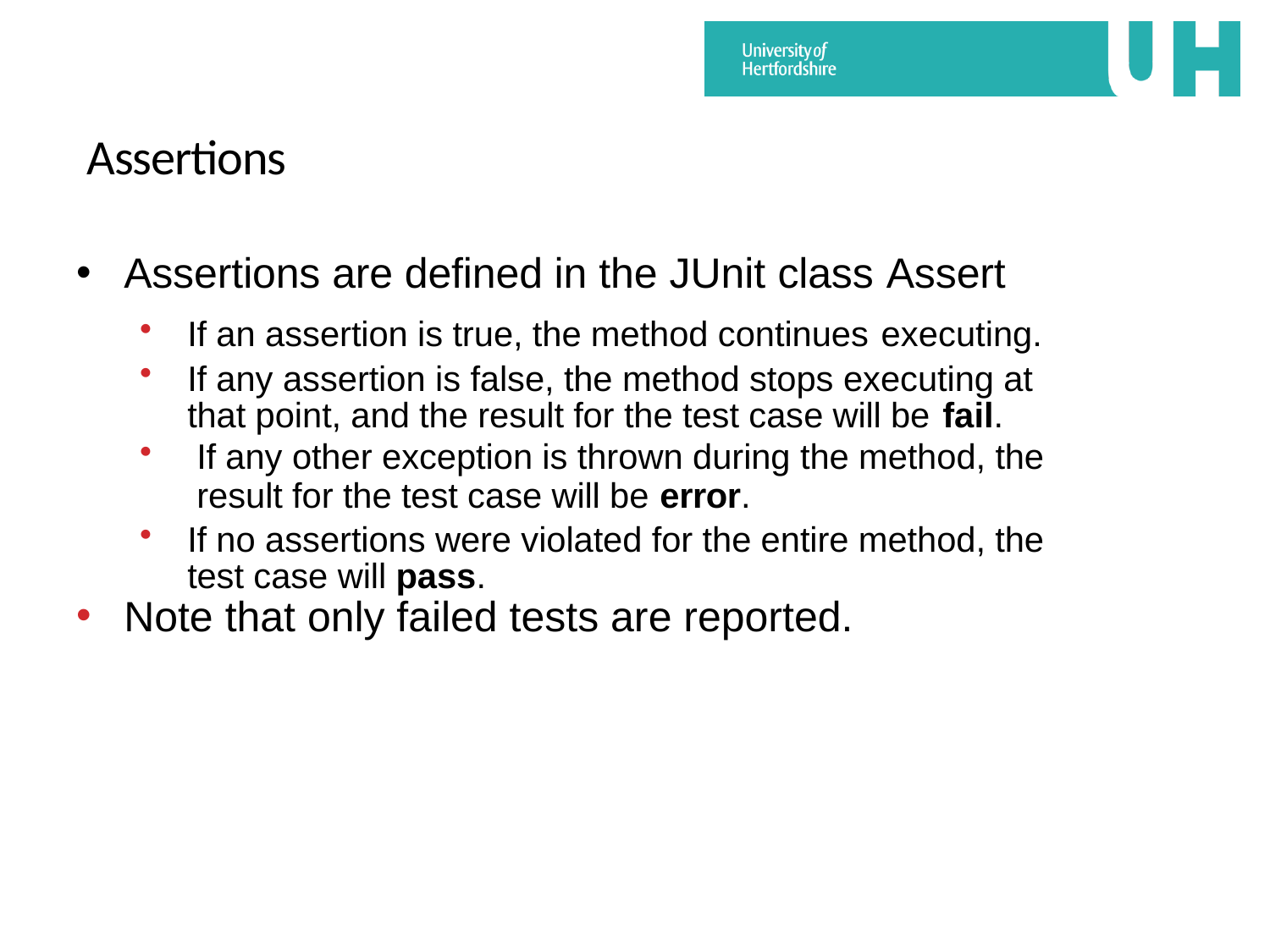

# Assertions
Assertions are defined in the JUnit class Assert
If an assertion is true, the method continues executing.
If any assertion is false, the method stops executing at that point, and the result for the test case will be fail.
If any other exception is thrown during the method, the result for the test case will be error.
If no assertions were violated for the entire method, the test case will pass.
Note that only failed tests are reported.